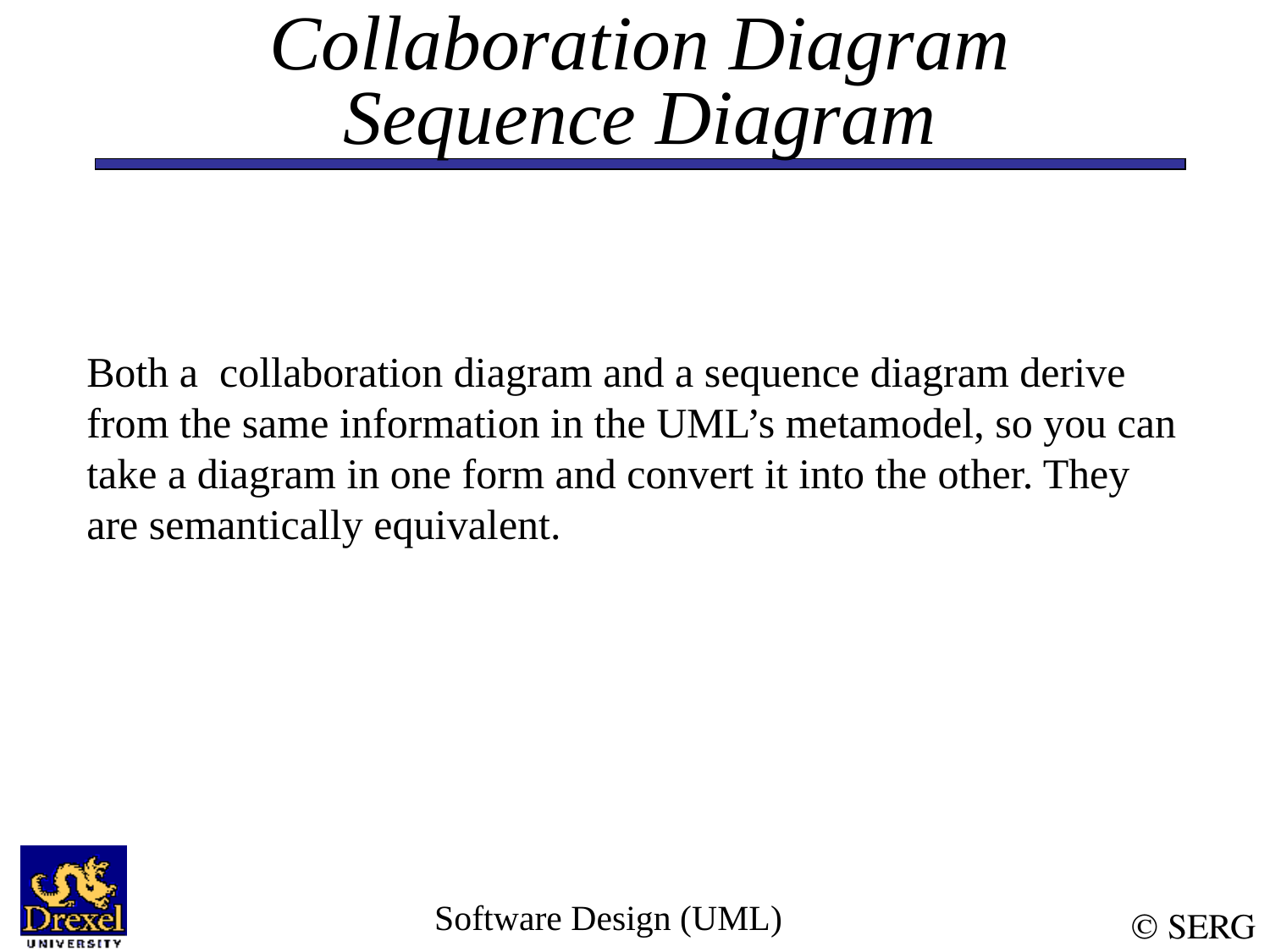

# Collaboration Diagram Sequence Diagram
Both a  collaboration diagram and a sequence diagram derive from the same information in the UML’s metamodel, so you can take a diagram in one form and convert it into the other. They are semantically equivalent.
Software Design (UML)